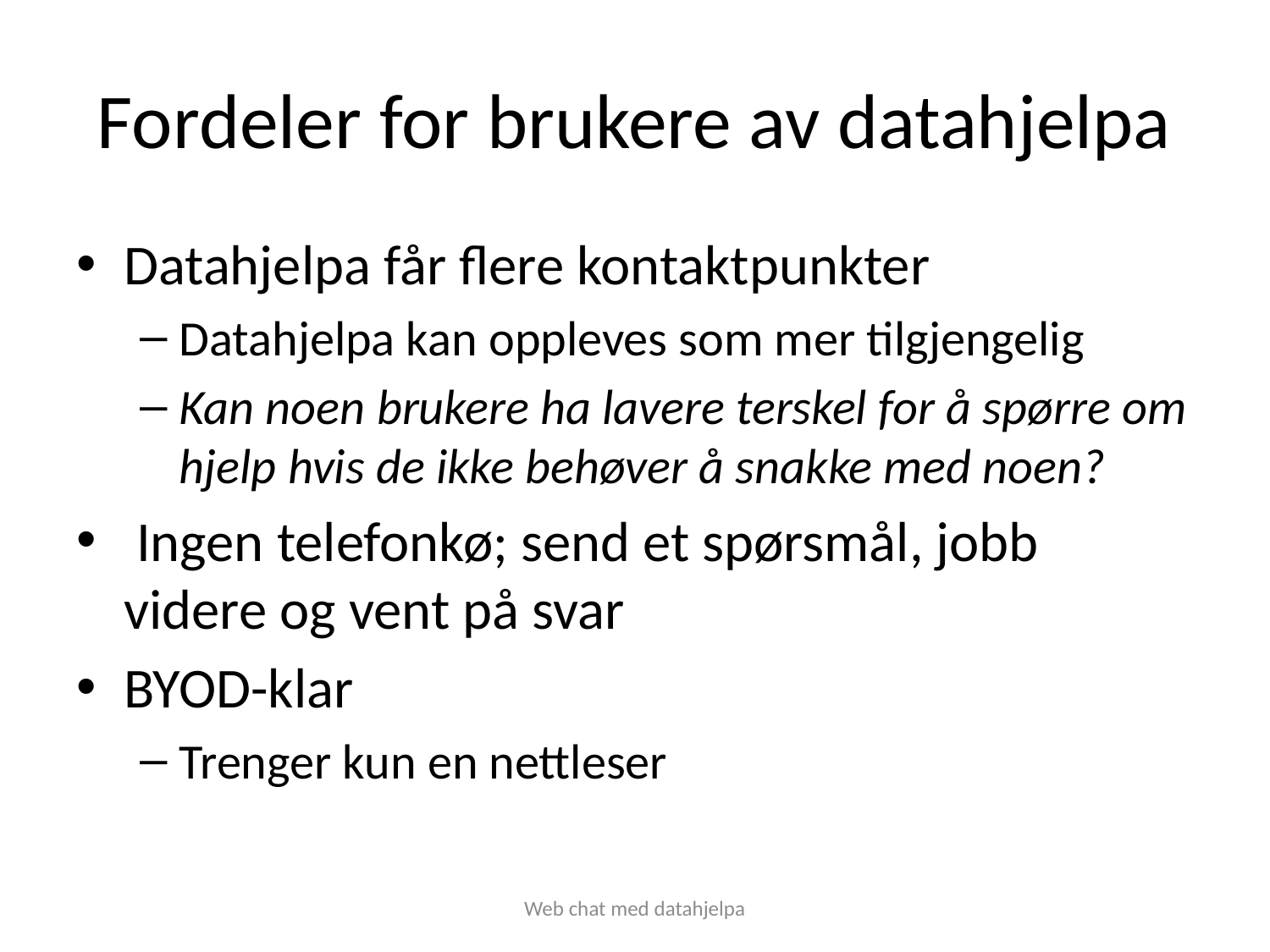

# Fordeler for brukere av datahjelpa
Datahjelpa får flere kontaktpunkter
Datahjelpa kan oppleves som mer tilgjengelig
Kan noen brukere ha lavere terskel for å spørre om hjelp hvis de ikke behøver å snakke med noen?
 Ingen telefonkø; send et spørsmål, jobb videre og vent på svar
BYOD-klar
Trenger kun en nettleser

Web chat med datahjelpa